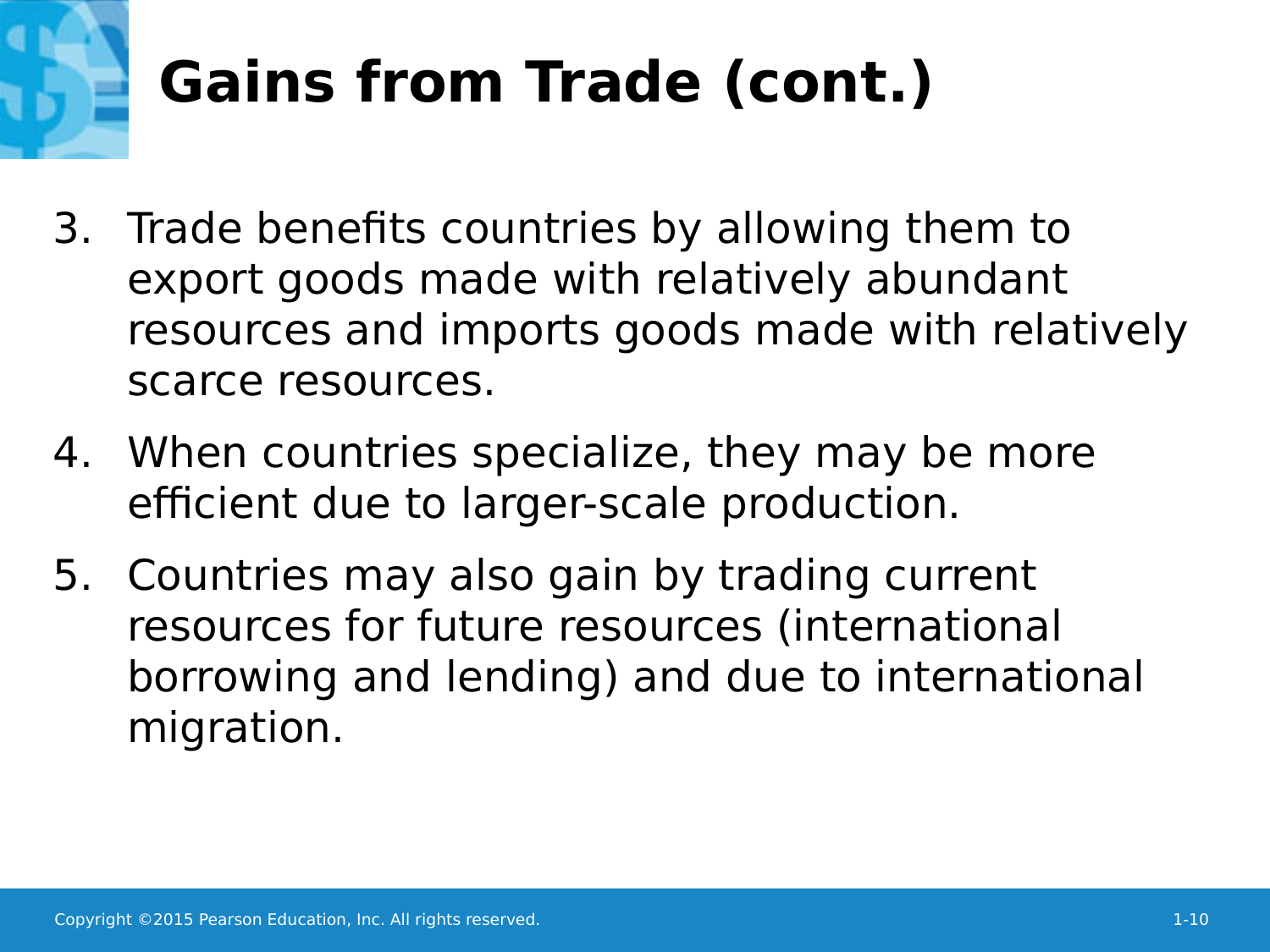

# Gains from Trade (cont.)
Trade benefits countries by allowing them to export goods made with relatively abundant resources and imports goods made with relatively scarce resources.
When countries specialize, they may be more efficient due to larger-scale production.
Countries may also gain by trading current resources for future resources (international borrowing and lending) and due to international migration.